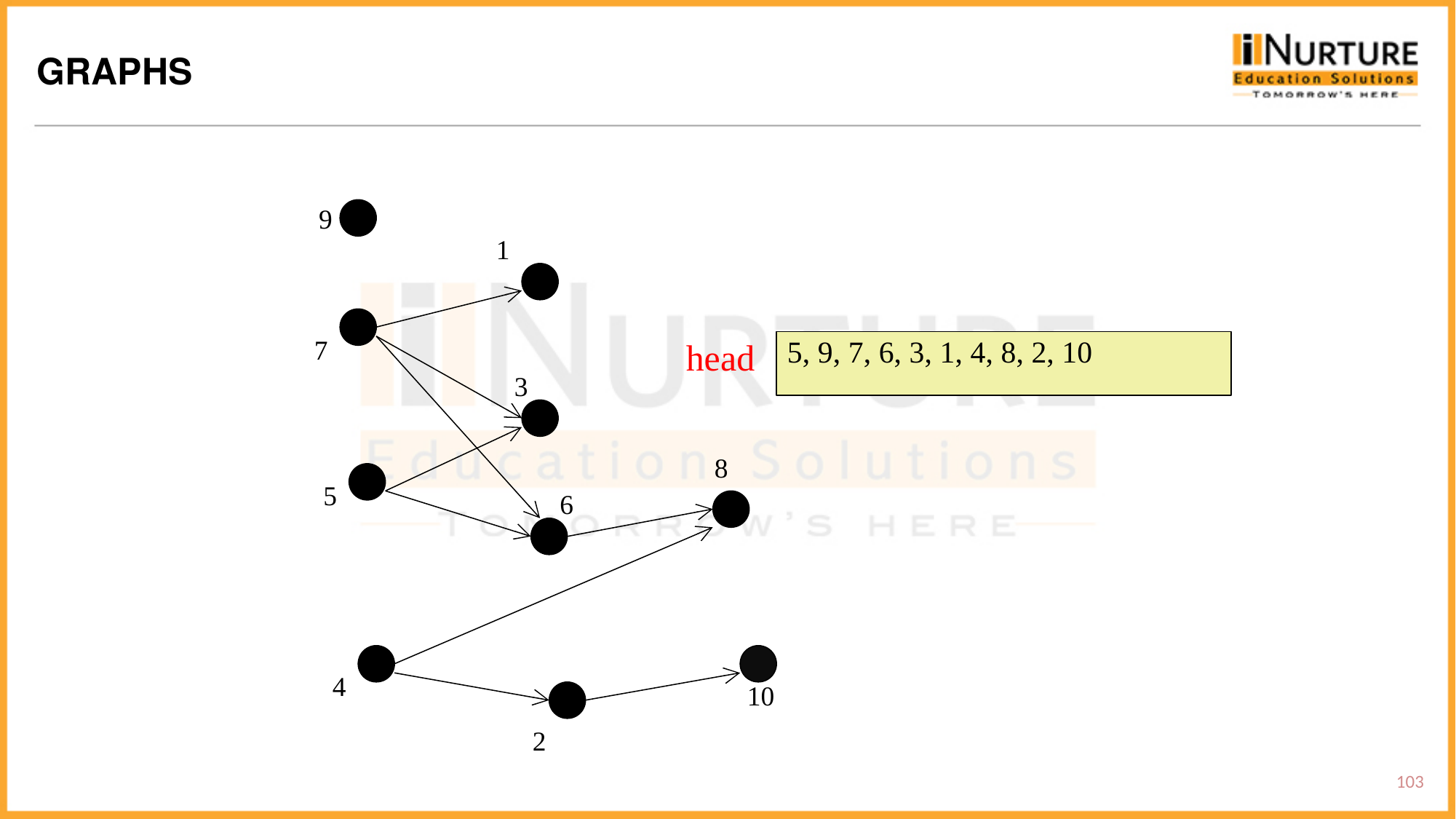

GRAPHS
9

1

7
head

3

8

5
6

4

2
5, 9, 7, 6, 3, 1, 4, 8, 2, 10
10
103